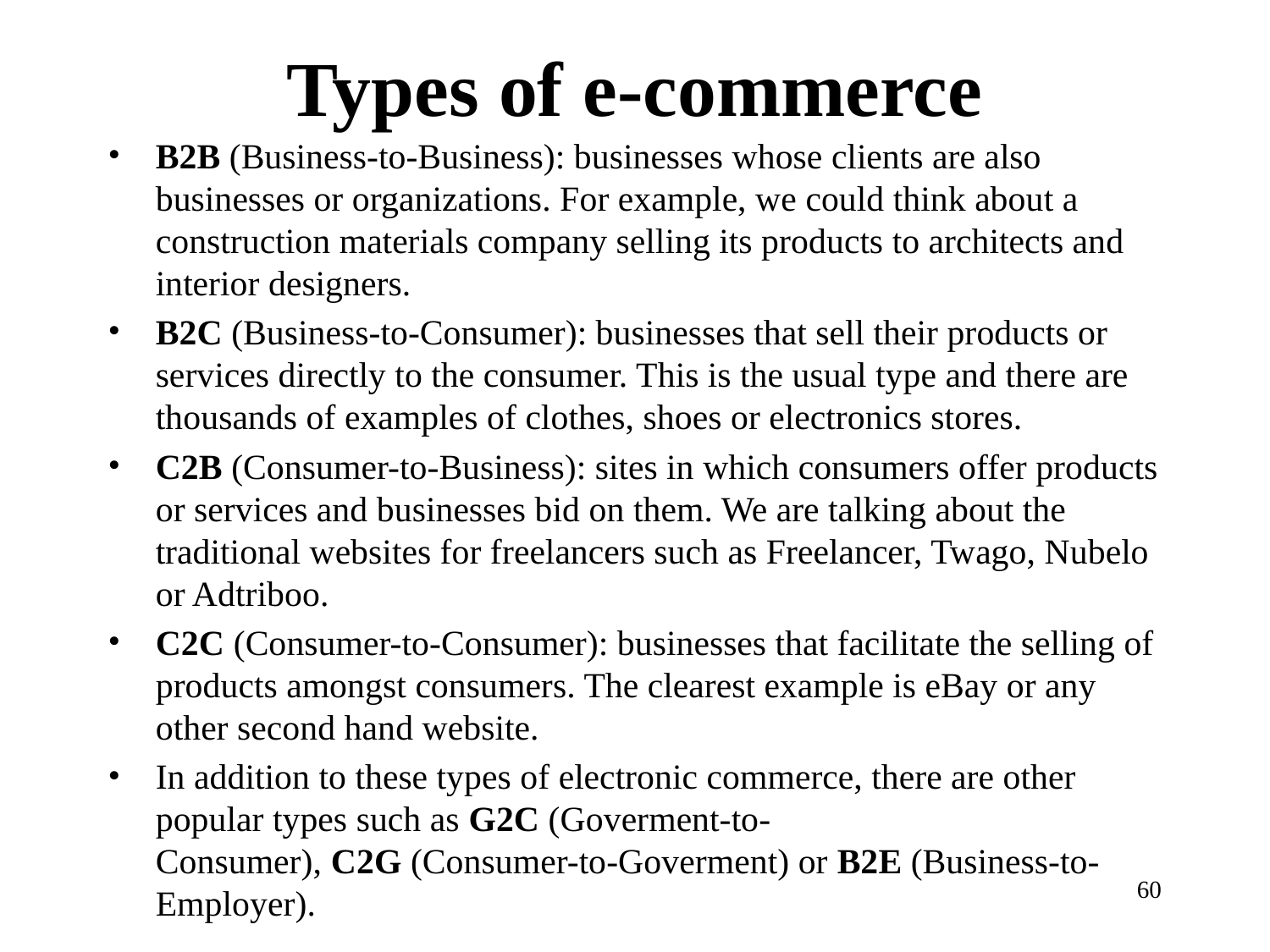

# Types of e-commerce
B2B (Business-to-Business): businesses whose clients are also businesses or organizations. For example, we could think about a construction materials company selling its products to architects and interior designers.
B2C (Business-to-Consumer): businesses that sell their products or services directly to the consumer. This is the usual type and there are thousands of examples of clothes, shoes or electronics stores.
C2B (Consumer-to-Business): sites in which consumers offer products or services and businesses bid on them. We are talking about the traditional websites for freelancers such as Freelancer, Twago, Nubelo or Adtriboo.
C2C (Consumer-to-Consumer): businesses that facilitate the selling of products amongst consumers. The clearest example is eBay or any other second hand website.
In addition to these types of electronic commerce, there are other popular types such as G2C (Goverment-to-Consumer), C2G (Consumer-to-Goverment) or B2E (Business-to-Employer).

60